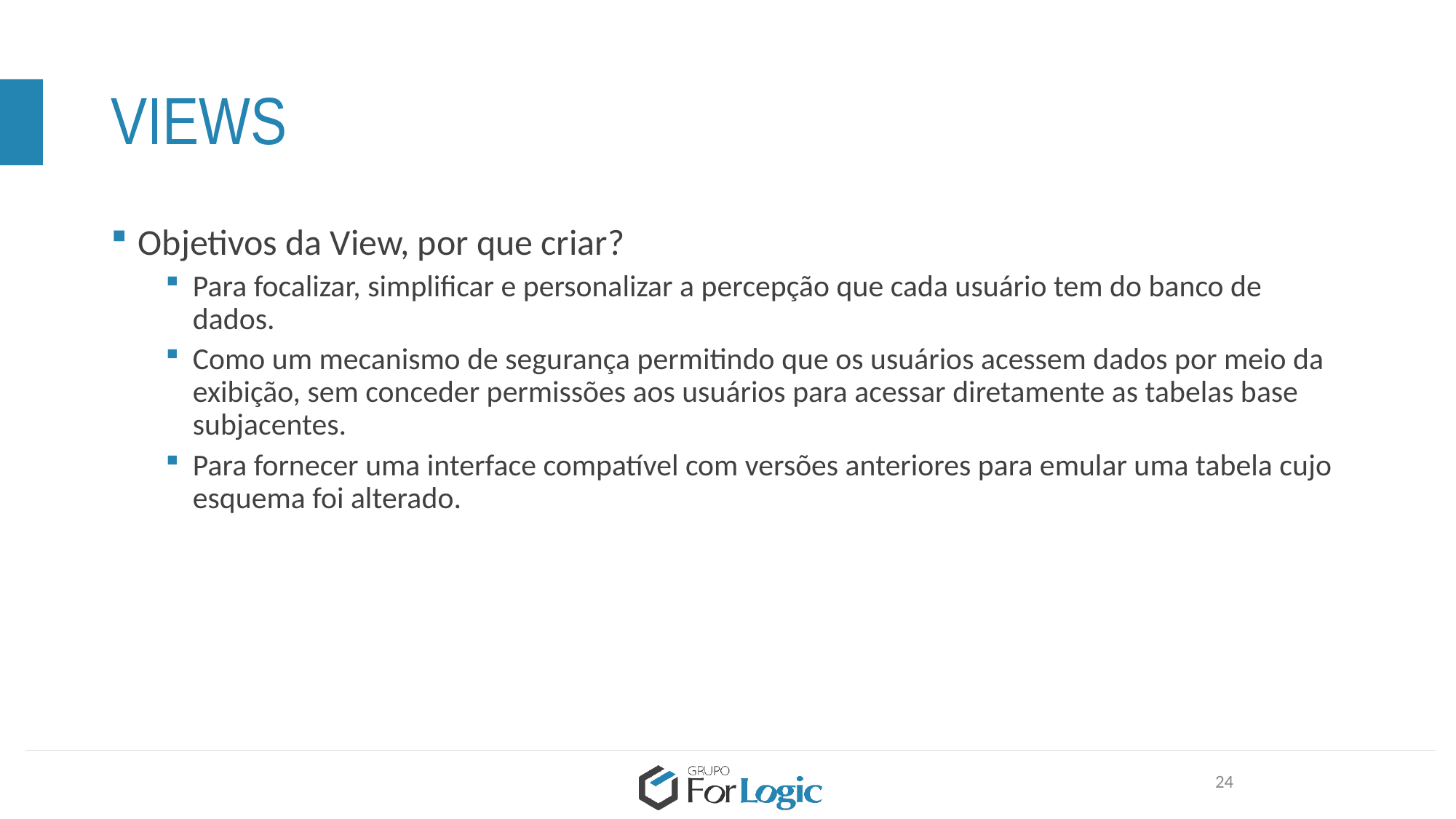

# VIEWS
Objetivos da View, por que criar?
Para focalizar, simplificar e personalizar a percepção que cada usuário tem do banco de dados.
Como um mecanismo de segurança permitindo que os usuários acessem dados por meio da exibição, sem conceder permissões aos usuários para acessar diretamente as tabelas base subjacentes.
Para fornecer uma interface compatível com versões anteriores para emular uma tabela cujo esquema foi alterado.
24